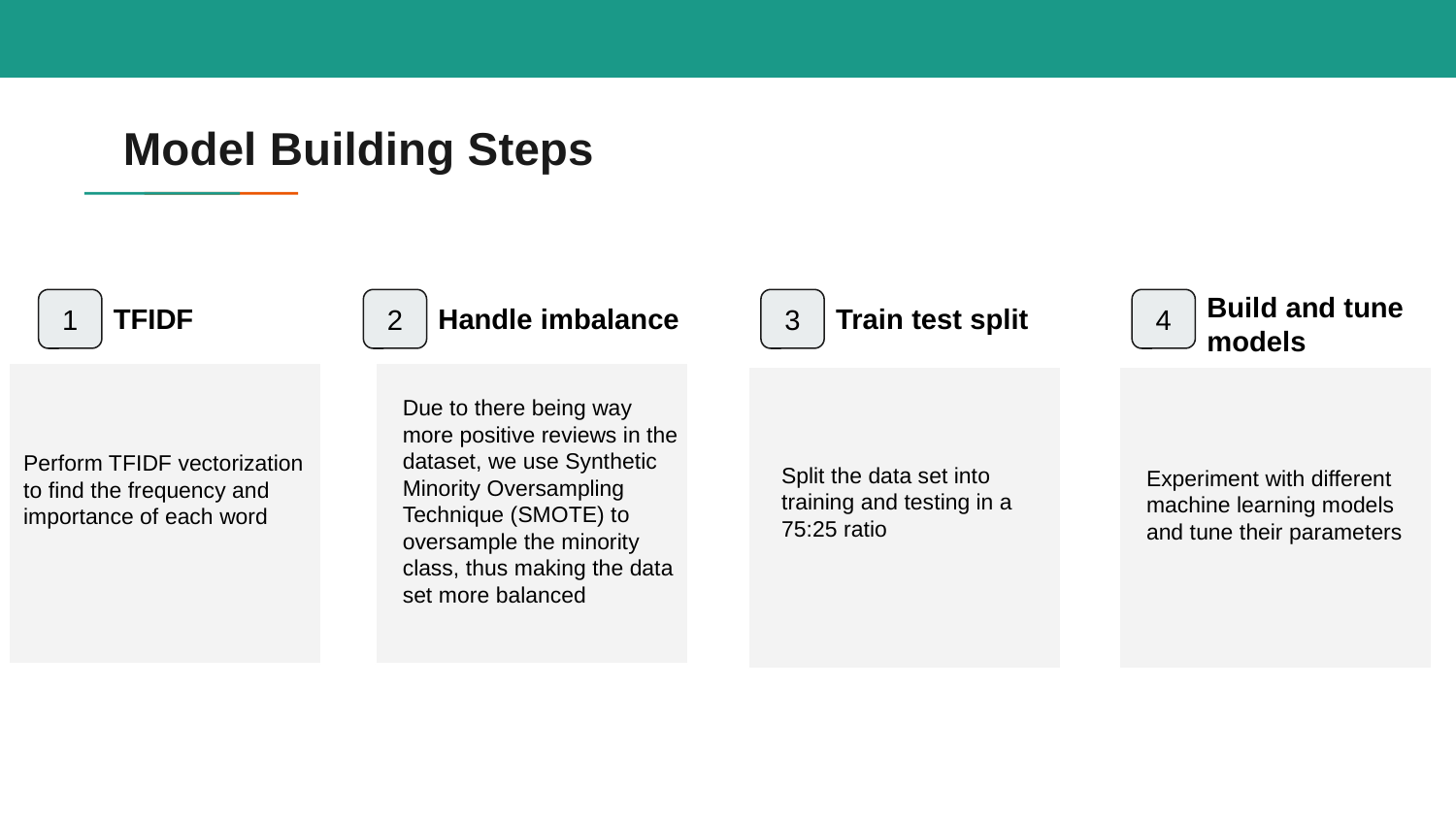

# Model Building Steps
Build and tune models
TFIDF
Handle imbalance
Train test split
1
2
3
4

Due to there being way more positive reviews in the dataset, we use Synthetic Minority Oversampling Technique (SMOTE) to oversample the minority class, thus making the data set more balanced
Perform TFIDF vectorization to find the frequency and importance of each word
Split the data set into training and testing in a 75:25 ratio
Experiment with different machine learning models and tune their parameters